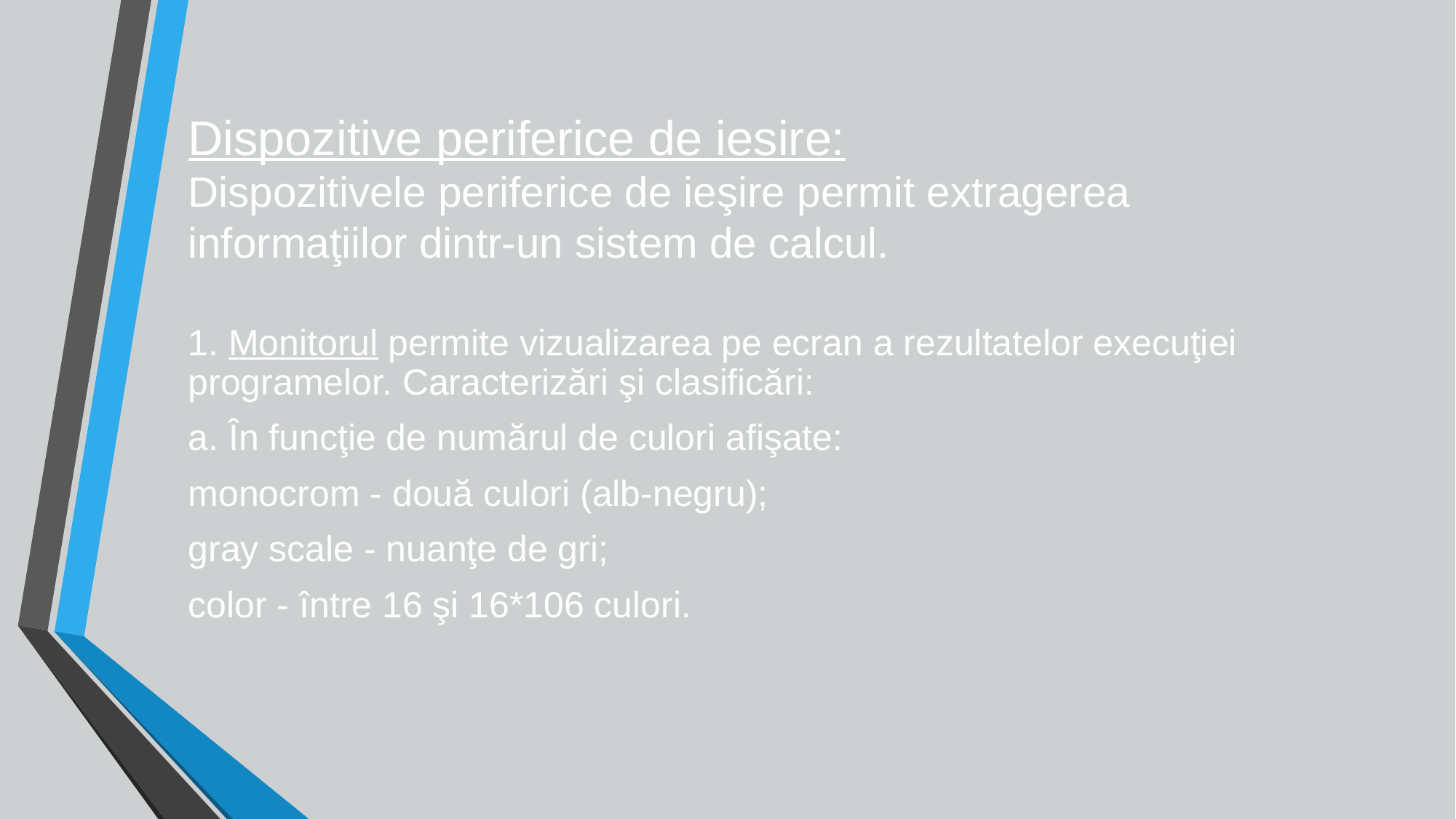

# Dispozitive periferice de iesire: Dispozitivele periferice de ieşire permit extragerea informaţiilor dintr-un sistem de calcul.
1. Monitorul permite vizualizarea pe ecran a rezultatelor execuţiei programelor. Caracterizări şi clasificări:
a. În funcţie de numărul de culori afişate:
monocrom - două culori (alb-negru);
gray scale - nuanţe de gri;
color - între 16 şi 16*106 culori.